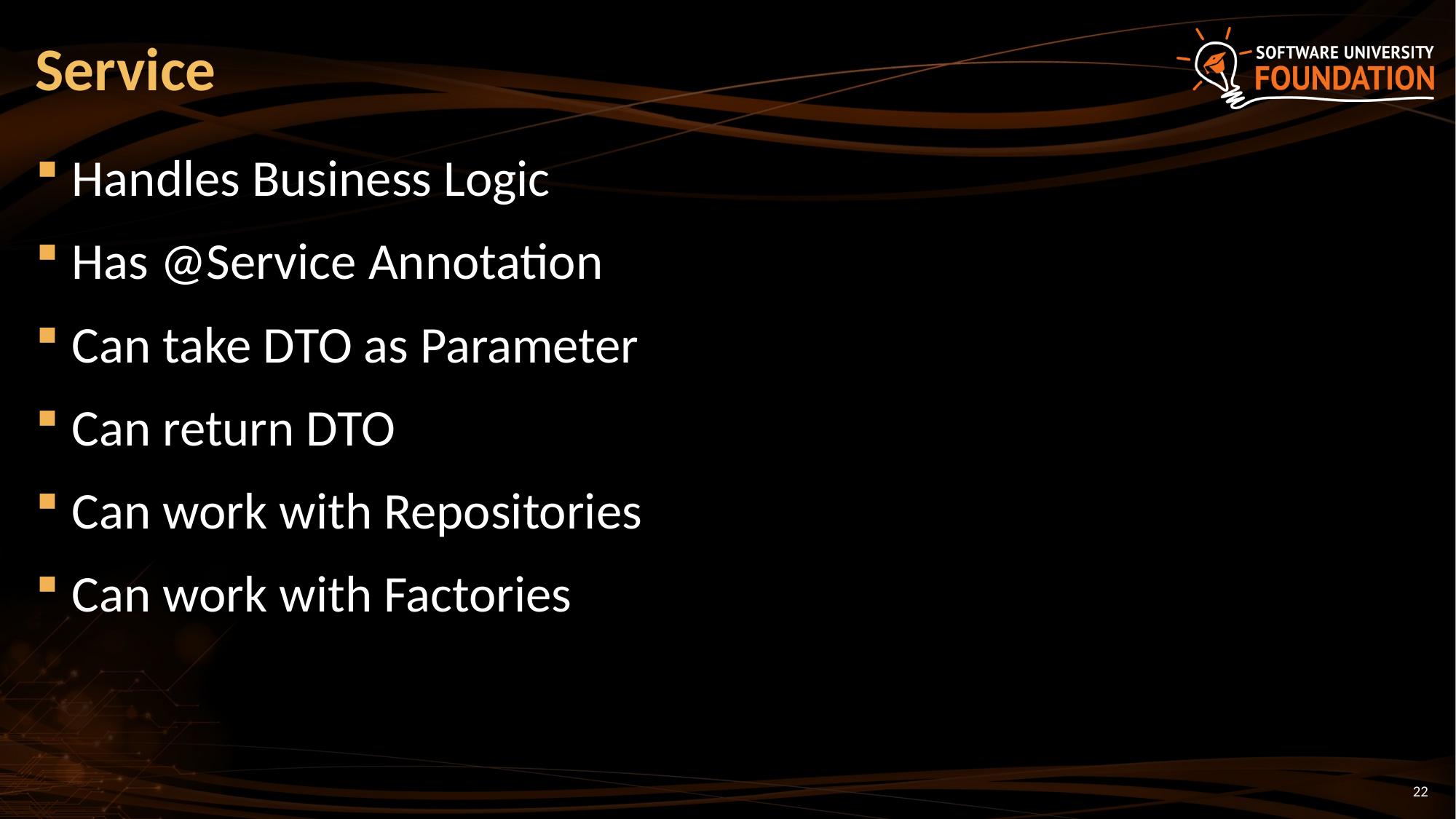

# Service
Handles Business Logic
Has @Service Annotation
Can take DTO as Parameter
Can return DTO
Can work with Repositories
Can work with Factories
22